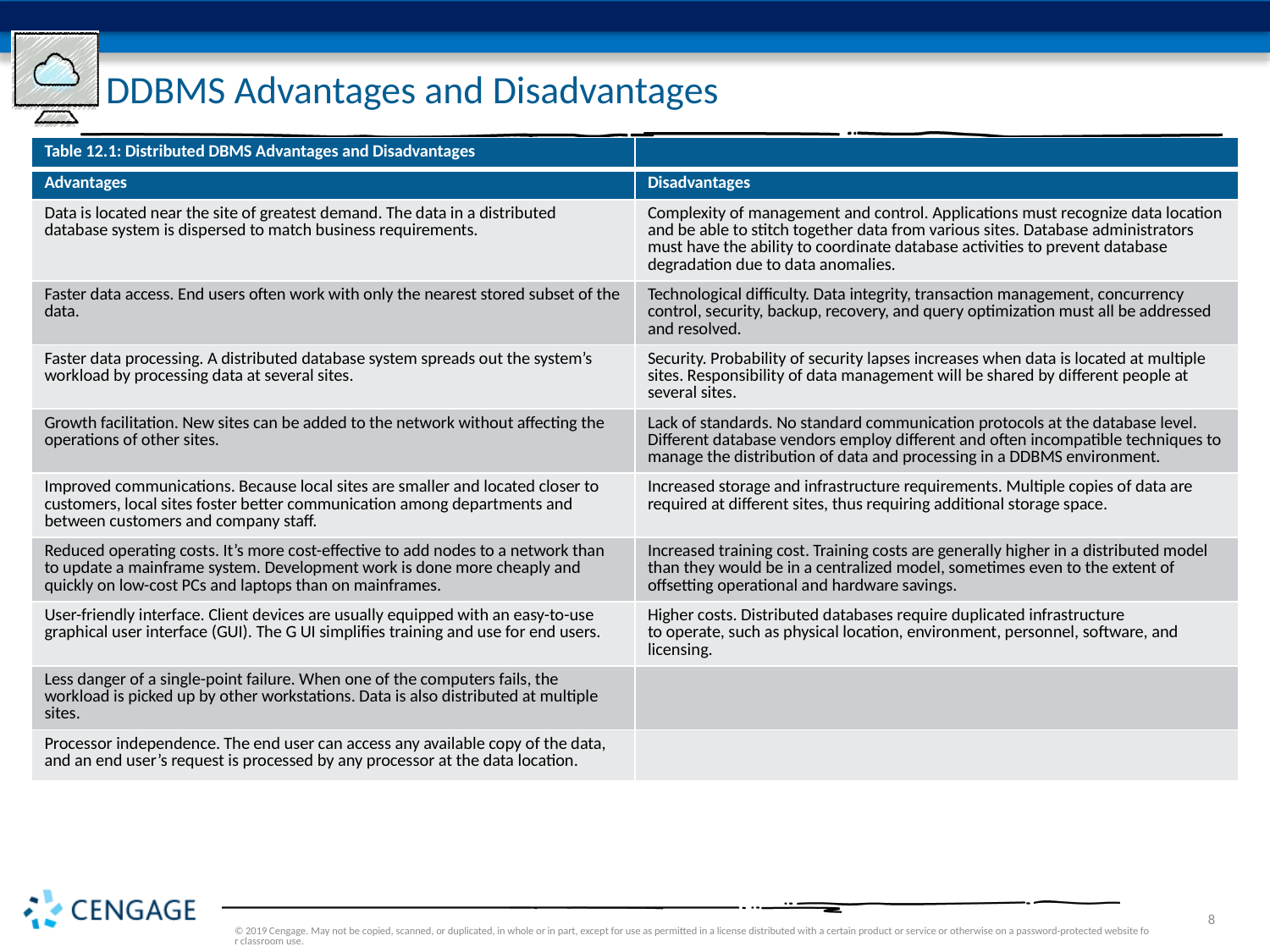

# DDBMS Advantages and Disadvantages
| Table 12.1: Distributed DBMS Advantages and Disadvantages |  |
| --- | --- |
| Advantages | Disadvantages |
| Data is located near the site of greatest demand. The data in a distributed database system is dispersed to match business requirements. | Complexity of management and control. Applications must recognize data location and be able to stitch together data from various sites. Database administrators must have the ability to coordinate database activities to prevent database degradation due to data anomalies. |
| Faster data access. End users often work with only the nearest stored subset of the data. | Technological difficulty. Data integrity, transaction management, concurrency control, security, backup, recovery, and query optimization must all be addressed and resolved. |
| Faster data processing. A distributed database system spreads out the system’s workload by processing data at several sites. | Security. Probability of security lapses increases when data is located at multiple sites. Responsibility of data management will be shared by different people at several sites. |
| Growth facilitation. New sites can be added to the network without affecting the operations of other sites. | Lack of standards. No standard communication protocols at the database level. Different database vendors employ different and often incompatible techniques to manage the distribution of data and processing in a DDBMS environment. |
| Improved communications. Because local sites are smaller and located closer to customers, local sites foster better communication among departments and between customers and company staff. | Increased storage and infrastructure requirements. Multiple copies of data are required at different sites, thus requiring additional storage space. |
| Reduced operating costs. It’s more cost-effective to add nodes to a network than to update a mainframe system. Development work is done more cheaply and quickly on low-cost PCs and laptops than on mainframes. | Increased training cost. Training costs are generally higher in a distributed model than they would be in a centralized model, sometimes even to the extent of offsetting operational and hardware savings. |
| User-friendly interface. Client devices are usually equipped with an easy-to-use graphical user interface (GUI). The G UI simplifies training and use for end users. | Higher costs. Distributed databases require duplicated infrastructure to operate, such as physical location, environment, personnel, software, and licensing. |
| Less danger of a single-point failure. When one of the computers fails, the workload is picked up by other workstations. Data is also distributed at multiple sites. |  |
| Processor independence. The end user can access any available copy of the data, and an end user’s request is processed by any processor at the data location. |  |
© 2019 Cengage. May not be copied, scanned, or duplicated, in whole or in part, except for use as permitted in a license distributed with a certain product or service or otherwise on a password-protected website for classroom use.